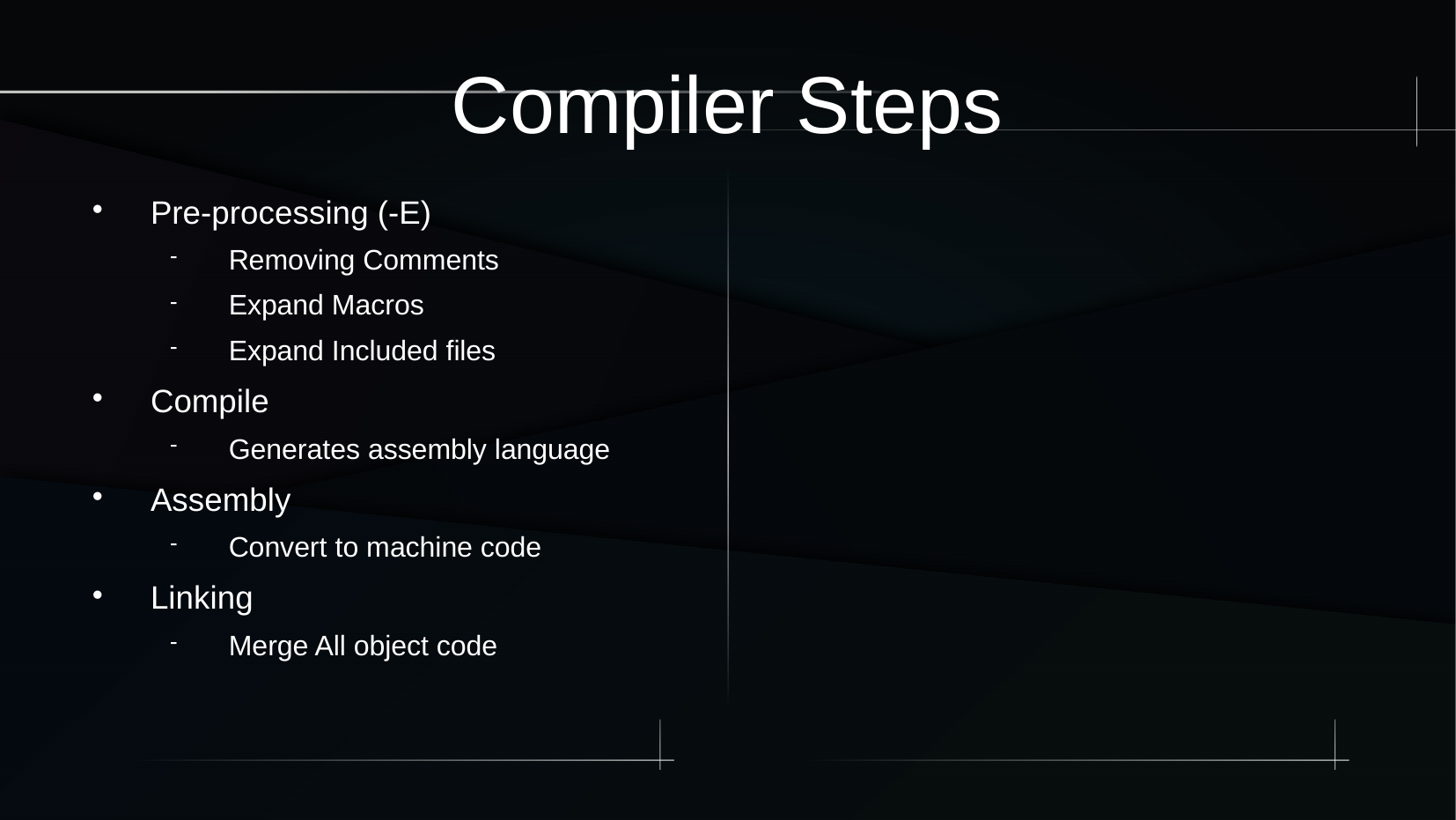

Compiler Steps
Pre-processing (-E)
Removing Comments
Expand Macros
Expand Included files
Compile
Generates assembly language
Assembly
Convert to machine code
Linking
Merge All object code